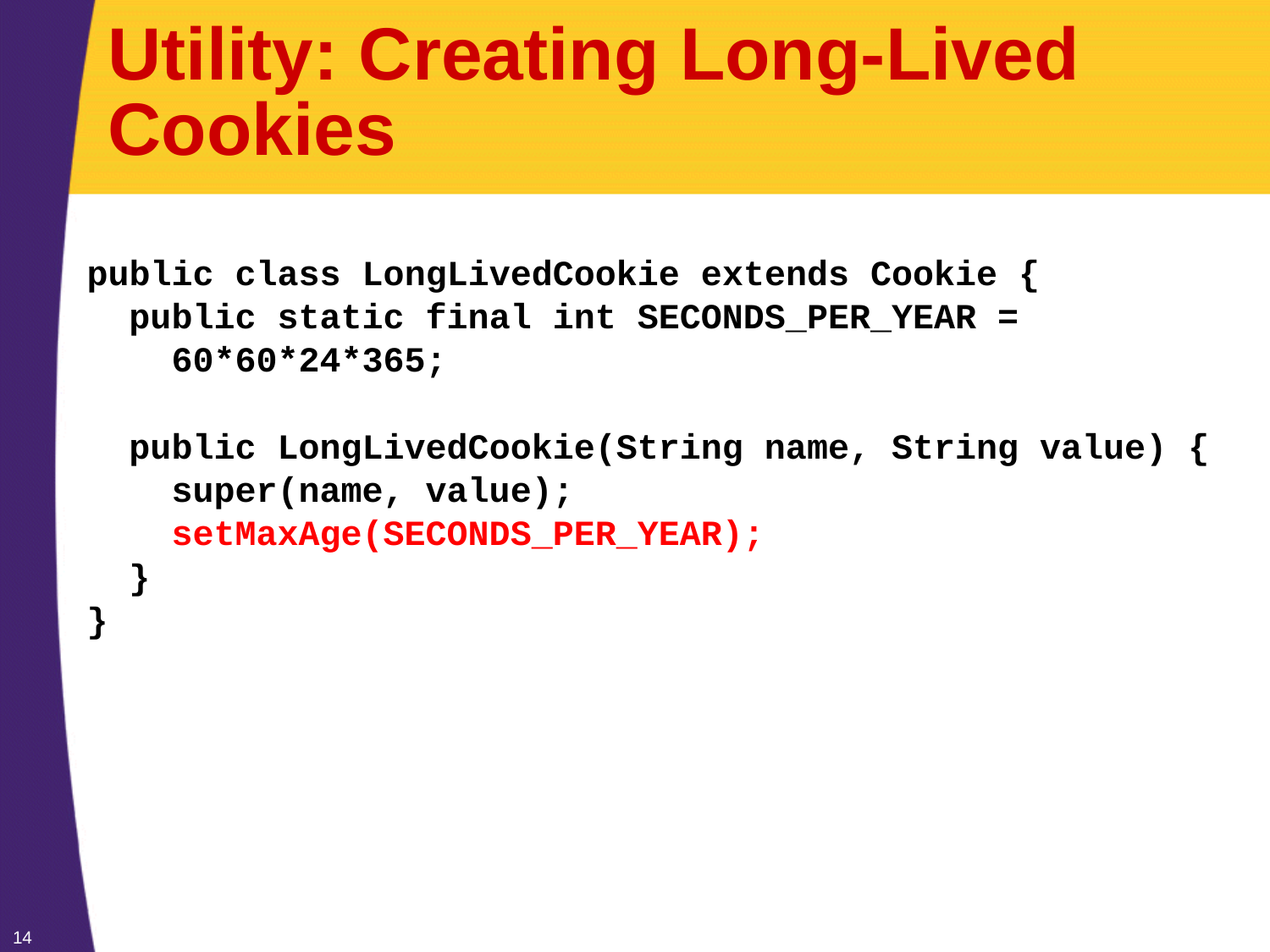

# Utility: Creating Long-Lived Cookies

public class LongLivedCookie extends Cookie {
  public static final int SECONDS_PER_YEAR =
    60*60*24*365;

  public LongLivedCookie(String name, String value) {
    super(name, value);
    setMaxAge(SECONDS_PER_YEAR);
  }
}
14